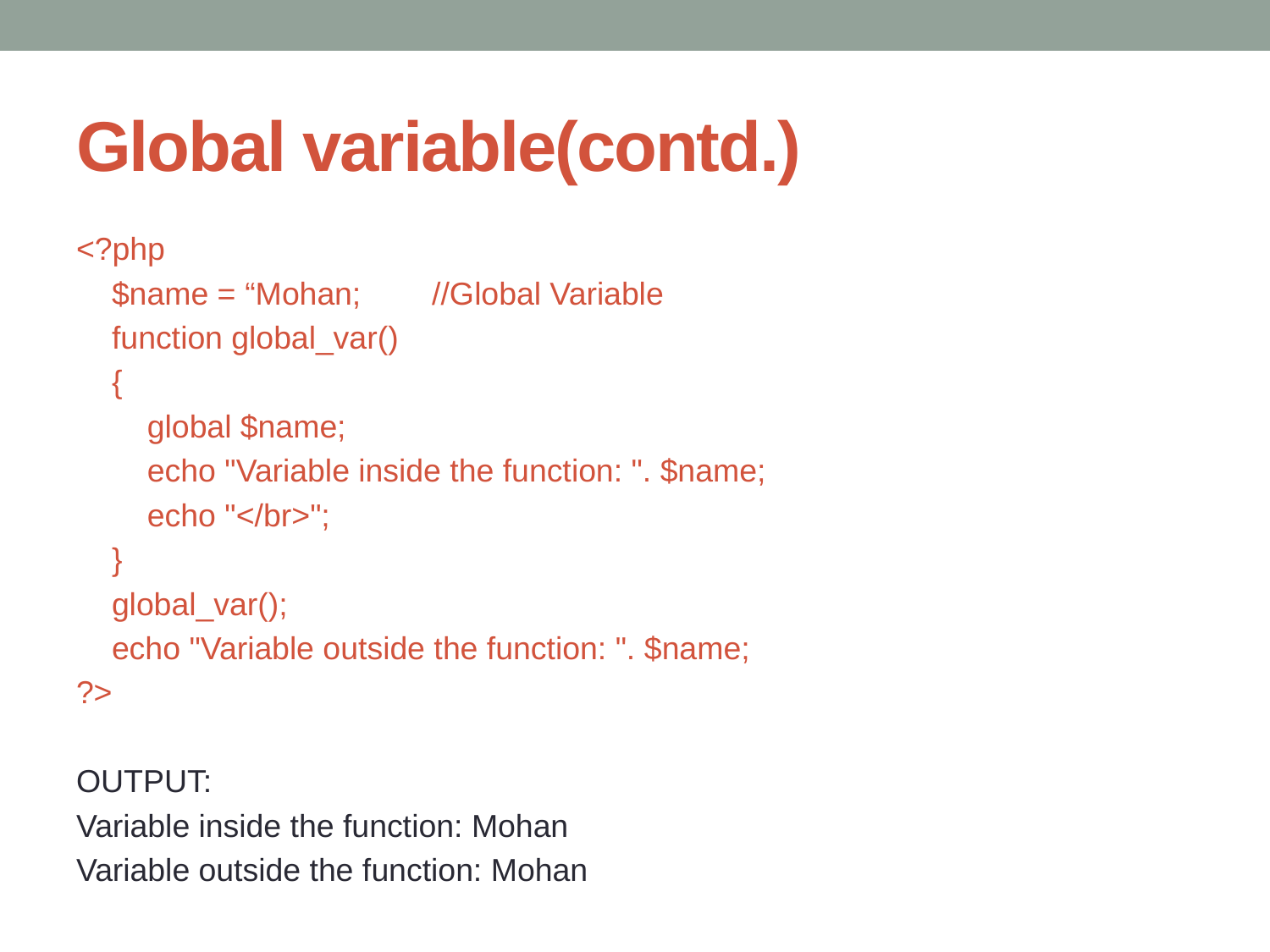

# Global variable(contd.)
<?php
    $name = “Mohan;        //Global Variable
    function global_var()
    {
        global $name;
        echo "Variable inside the function: ". $name;
        echo "</br>";
    }
    global_var();
    echo "Variable outside the function: ". $name;
?>

OUTPUT:
Variable inside the function: Mohan
Variable outside the function: Mohan